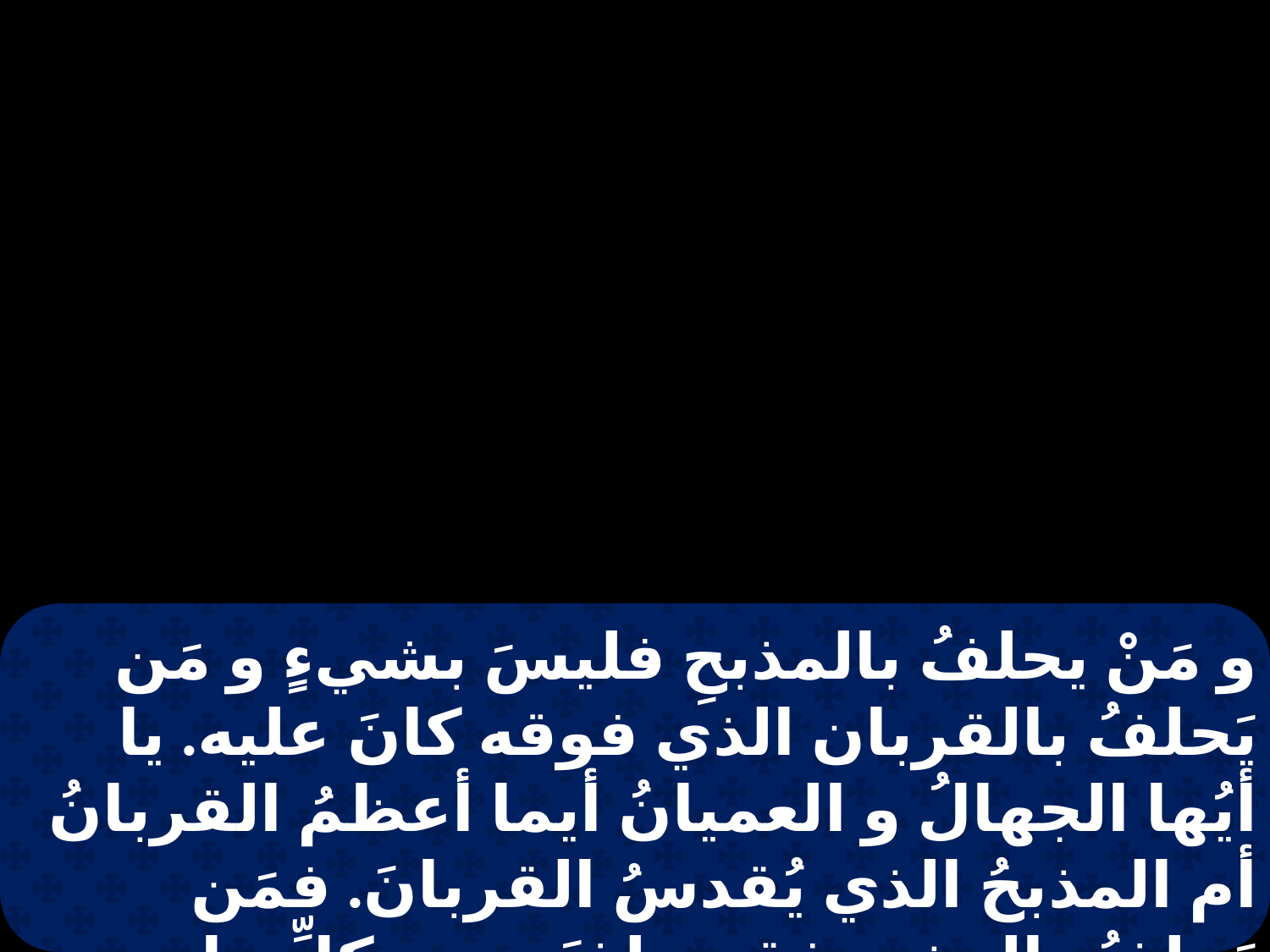

و مَنْ يحلفُ بالمذبحِ فليسَ بشيءٍ و مَن يَحلفُ بالقربان الذي فوقه كانَ عليه. يا أيُها الجهالُ و العميانُ أيما أعظمُ القربانُ أم المذبحُ الذي يُقدسُ القربانَ. فمَن يَحلفُ بالمذبحِ فقد حلفَ بهِ و بكلِّ ما فوقه. و مَن يَحلفُ بالهيكلِ فقد حلفَ بهِ و بالساكنِ فيهِ.